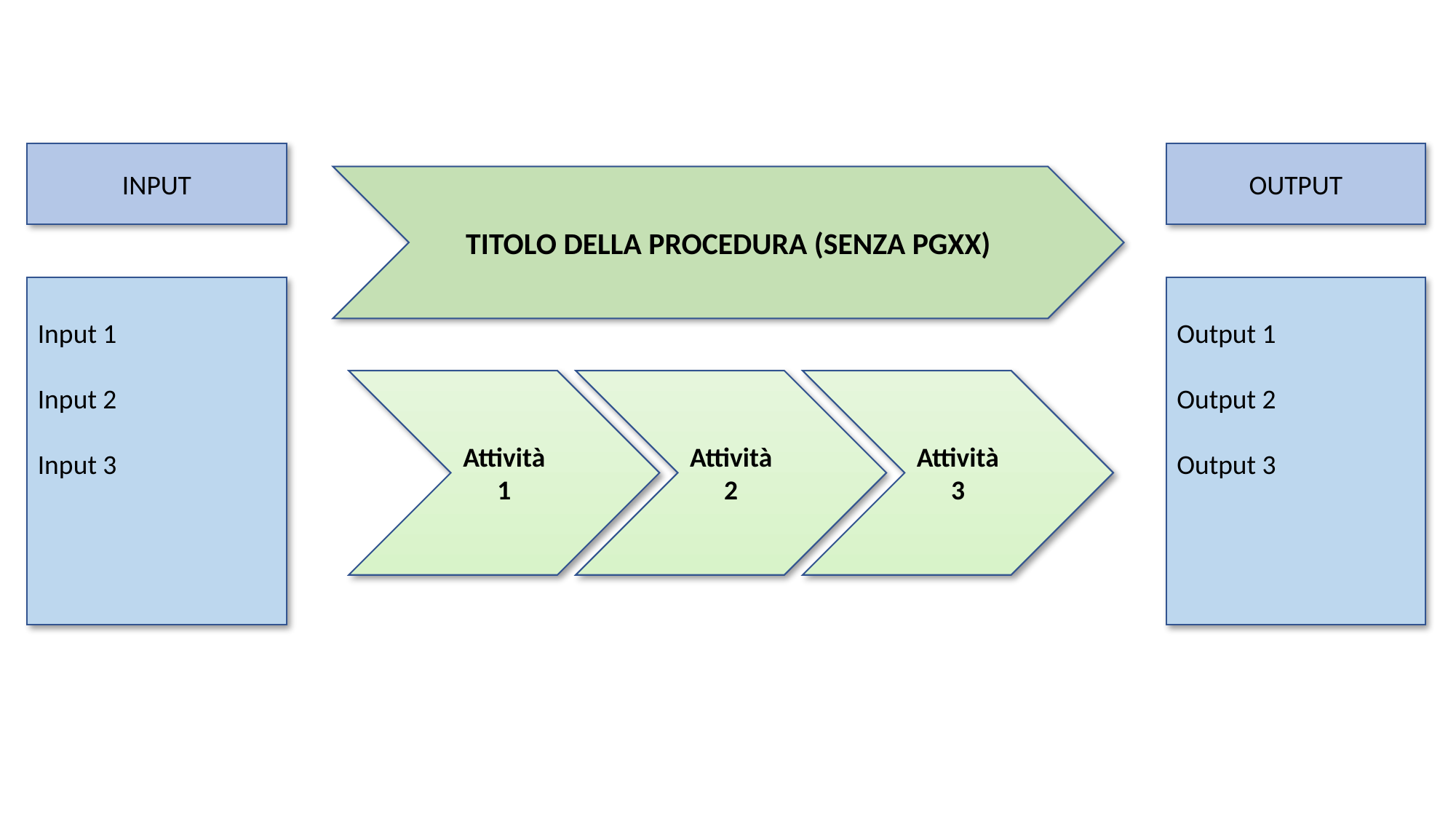

INPUT
OUTPUT
TITOLO DELLA PROCEDURA (SENZA PGXX)

Input 1

Input 2

Input 3

Output 1

Output 2

Output 3
Attività 1
Attività 2
Attività 3